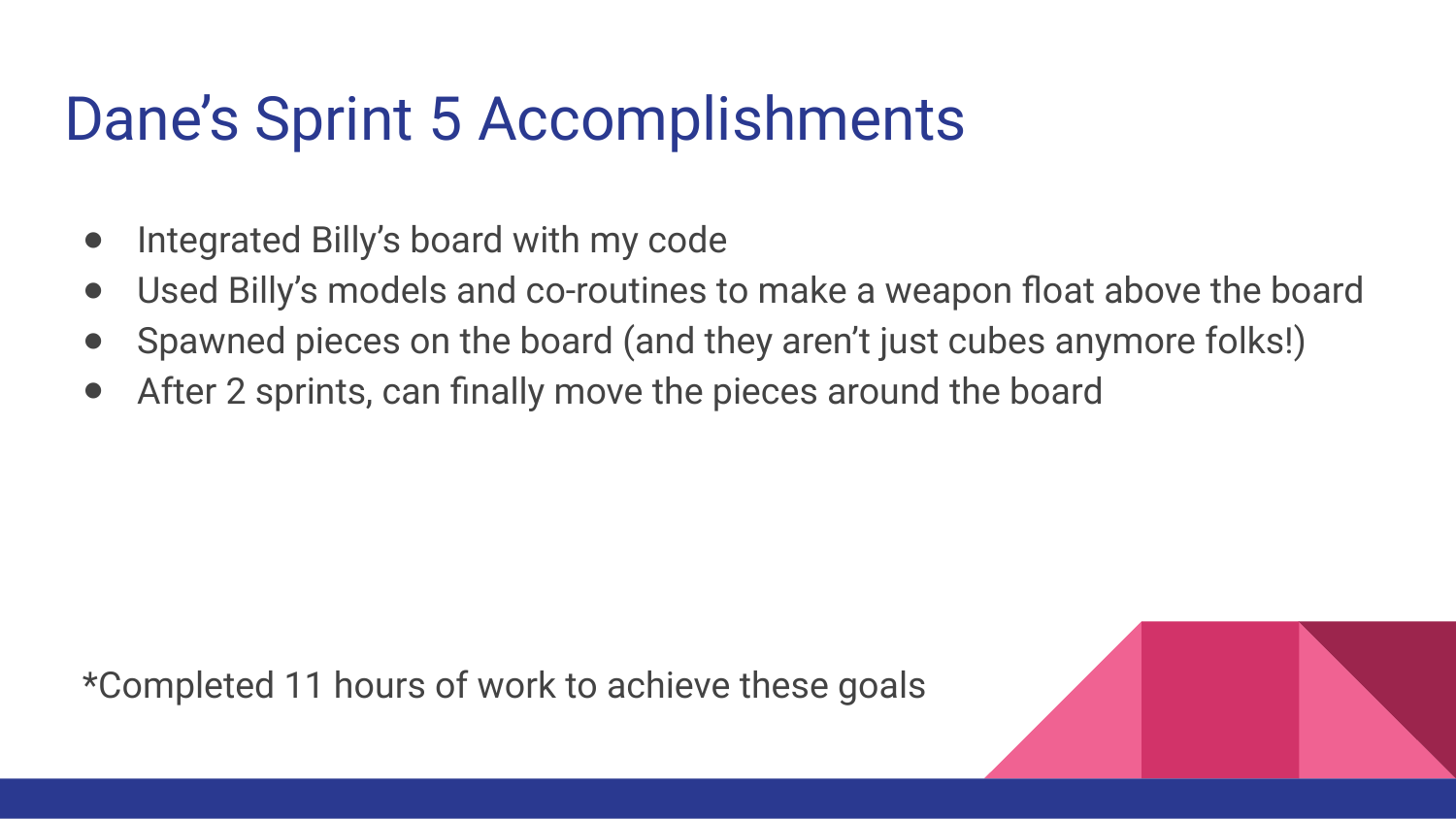

# Dane’s Sprint 5 Accomplishments

*Completed 11 hours of work to achieve these goals

Integrated Billy’s board with my code
Used Billy’s models and co-routines to make a weapon float above the board
Spawned pieces on the board (and they aren’t just cubes anymore folks!)
After 2 sprints, can finally move the pieces around the board